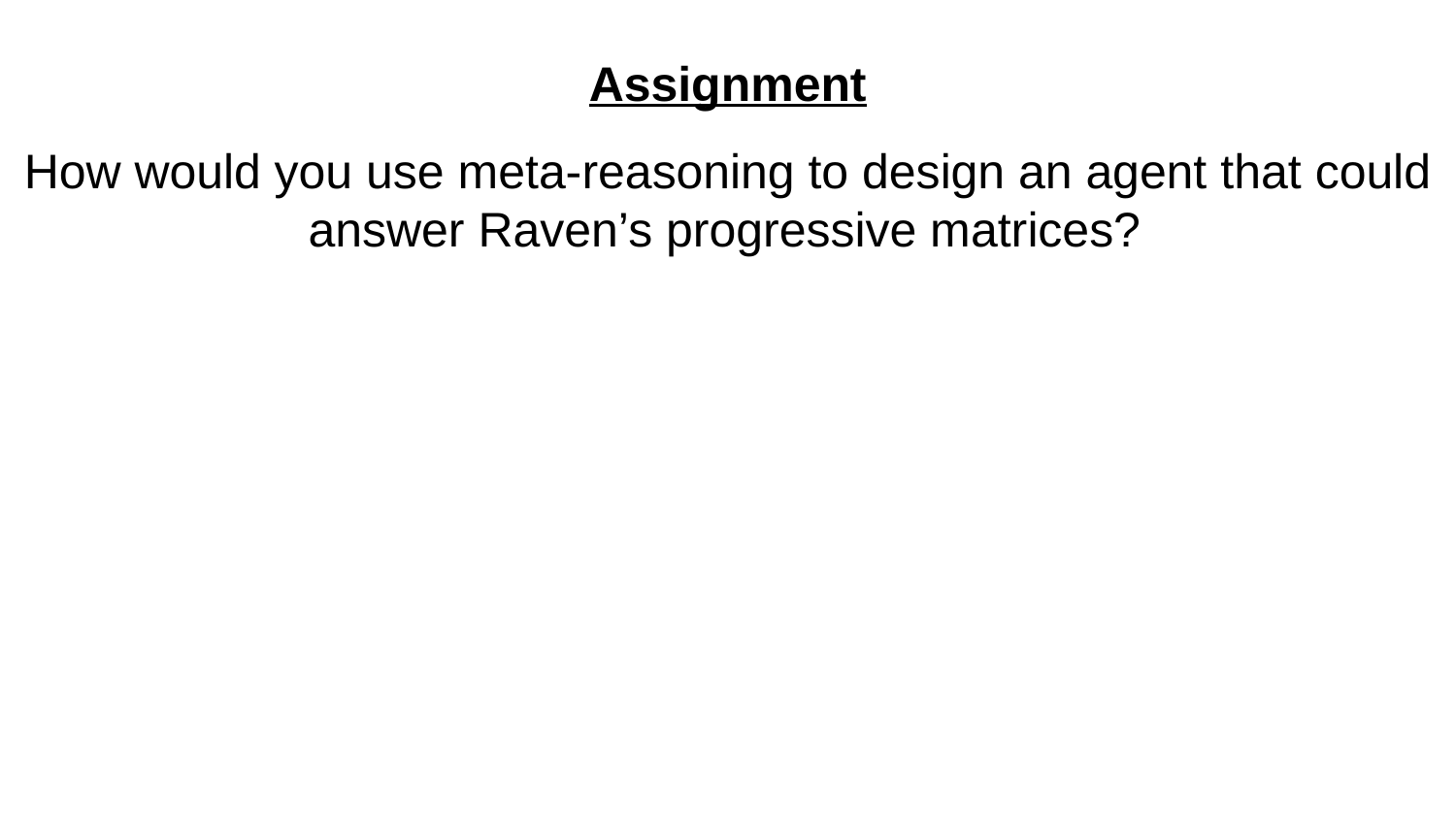

Assignment

How would you use meta-reasoning to design an agent that could answer Raven’s progressive matrices?